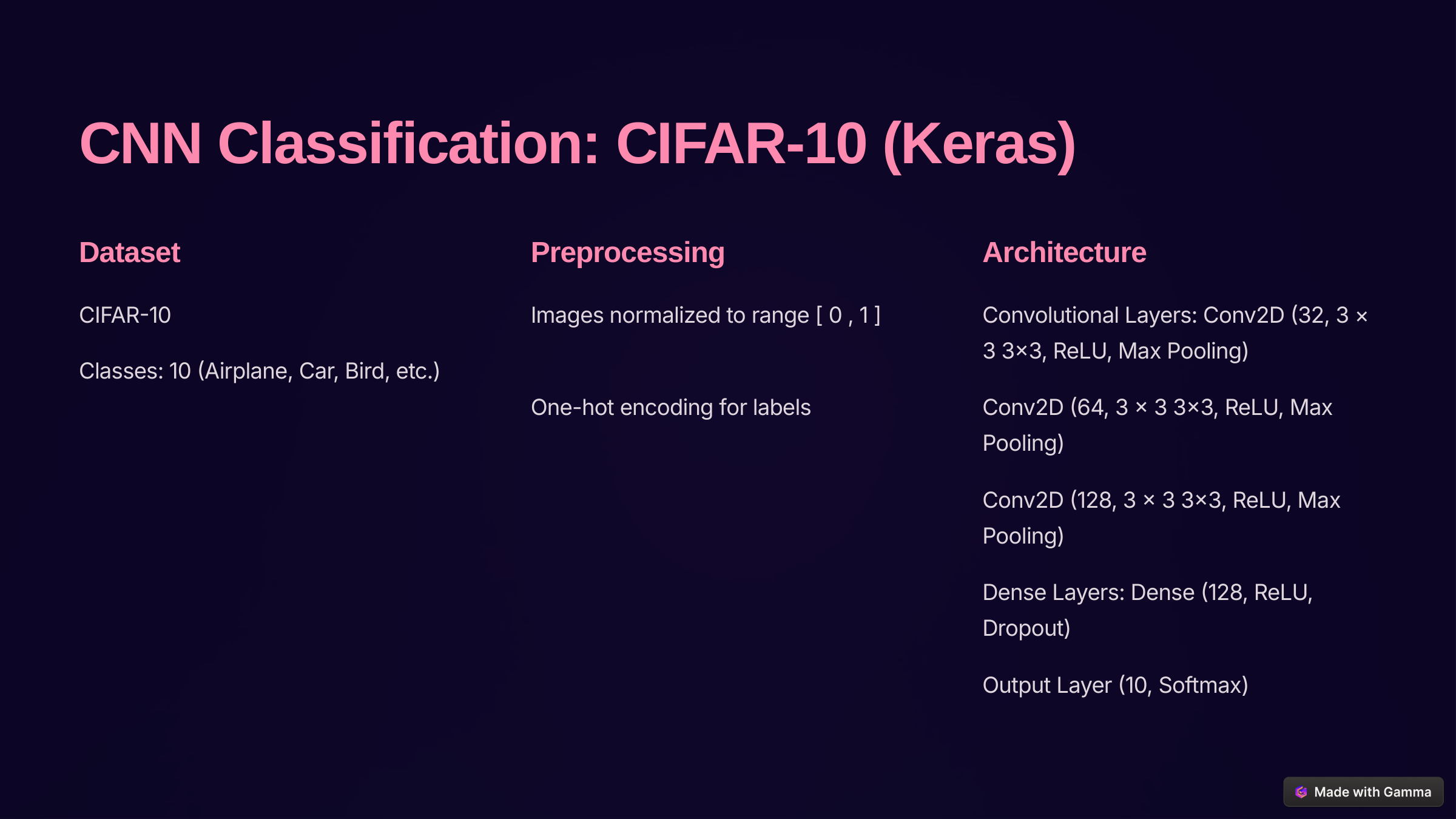

CNN Classification: CIFAR-10 (Keras)
Dataset
Preprocessing
Architecture
CIFAR-10
Images normalized to range [ 0 , 1 ]
Convolutional Layers: Conv2D (32, 3 × 3 3×3, ReLU, Max Pooling)
Classes: 10 (Airplane, Car, Bird, etc.)
One-hot encoding for labels
Conv2D (64, 3 × 3 3×3, ReLU, Max Pooling)
Conv2D (128, 3 × 3 3×3, ReLU, Max Pooling)
Dense Layers: Dense (128, ReLU, Dropout)
Output Layer (10, Softmax)